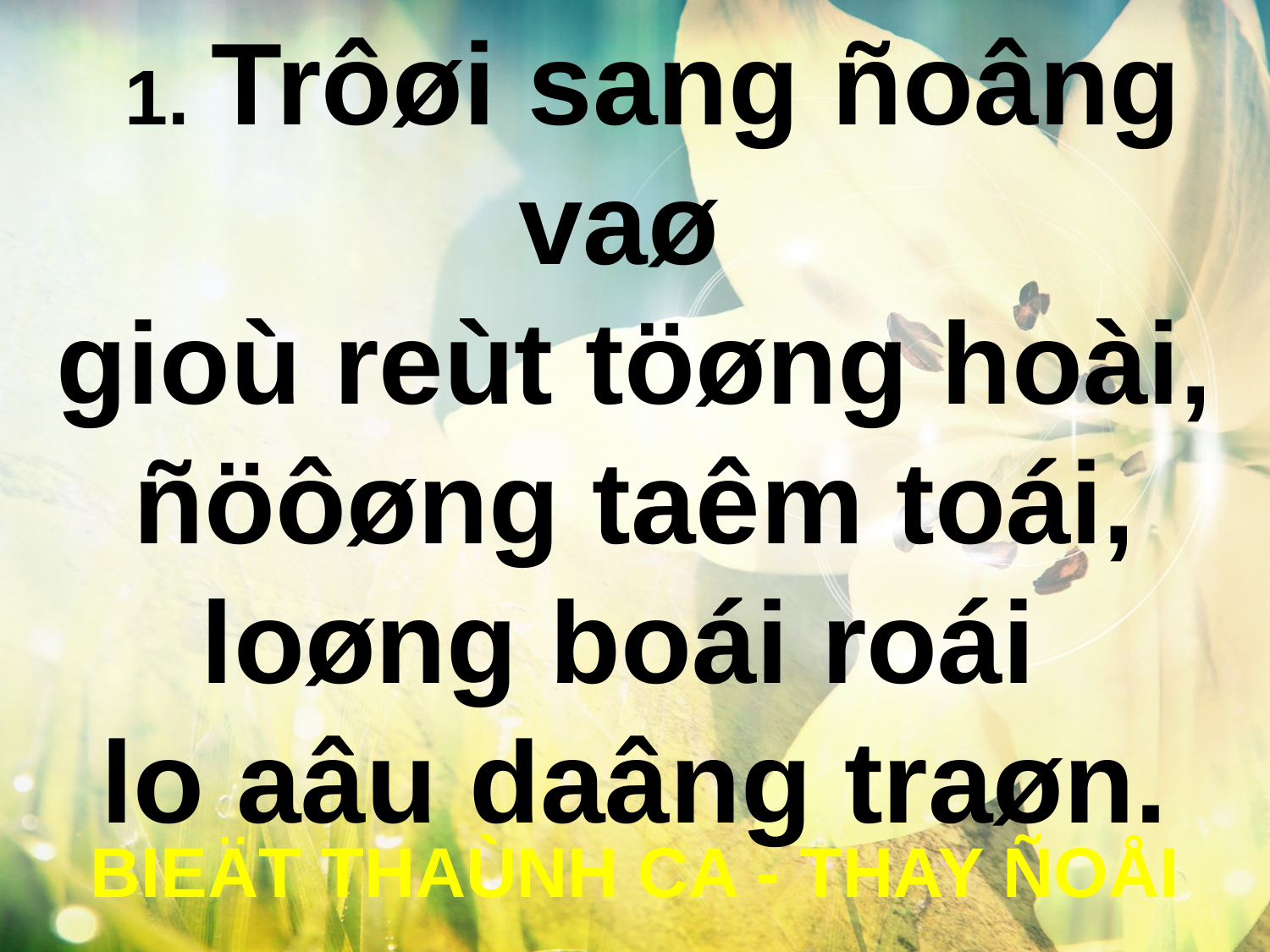

1. Trôøi sang ñoâng vaø
gioù reùt töøng hoài, ñöôøng taêm toái, loøng boái roái
lo aâu daâng traøn.
BIEÄT THAÙNH CA - THAY ÑOÅI